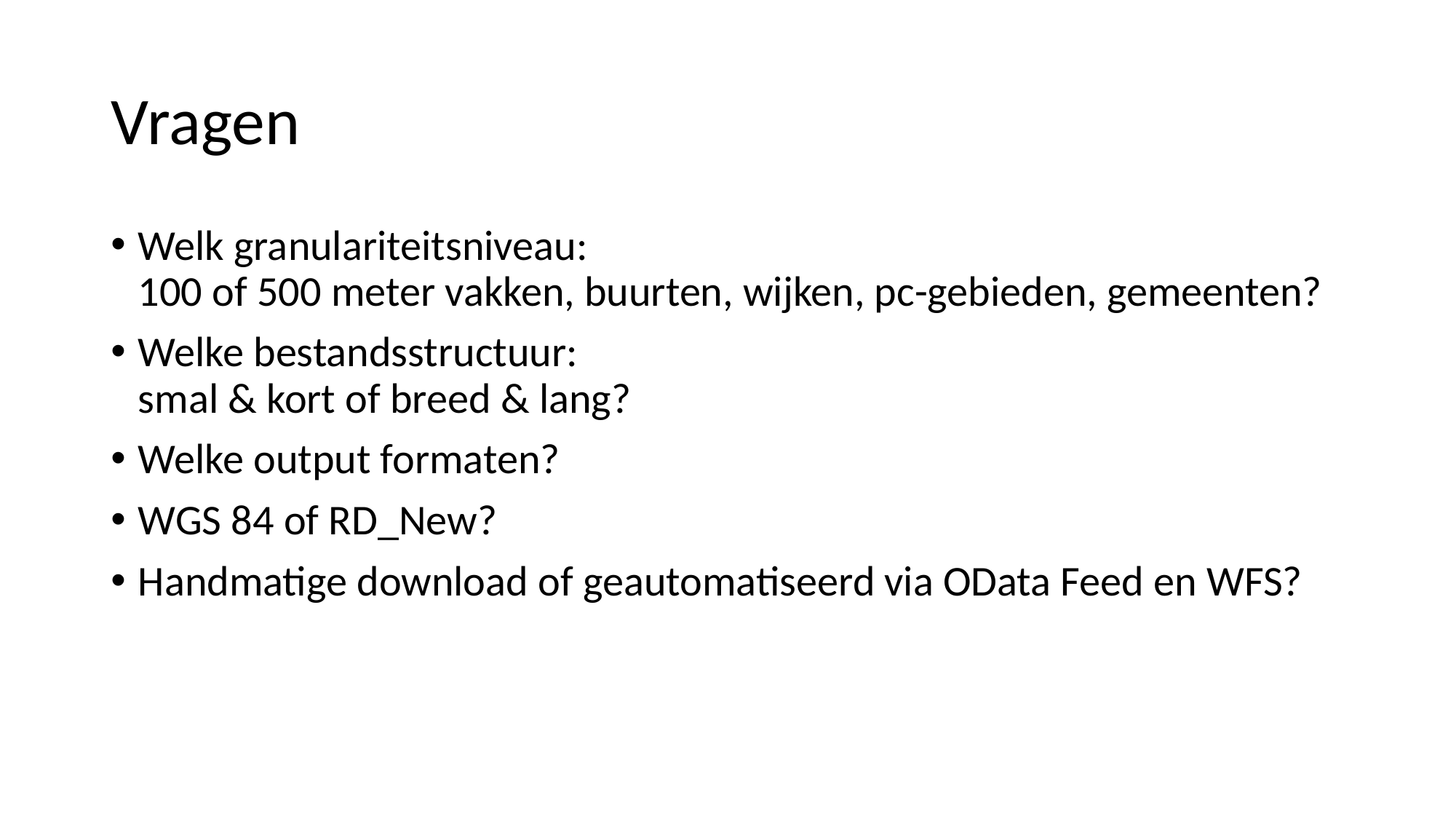

# Vragen
Welk granulariteitsniveau:
100 of 500 meter vakken, buurten, wijken, pc-gebieden, gemeenten?
Welke bestandsstructuur:
smal & kort of breed & lang?
Welke output formaten?
WGS 84 of RD_New?
Handmatige download of geautomatiseerd via OData Feed en WFS?